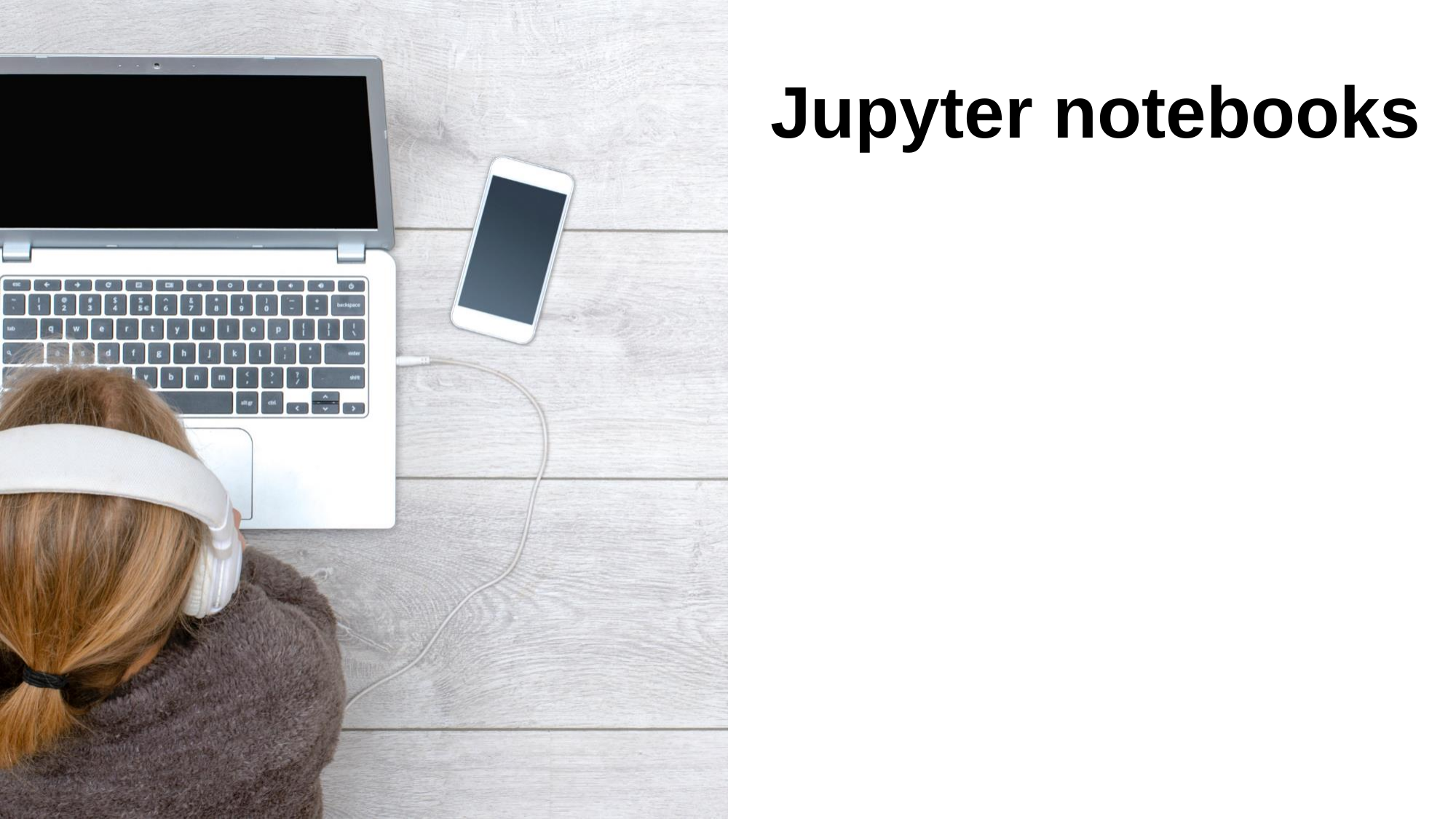

# Jupyter notebooks

© Copyright IBM Corporation 2018, 2022